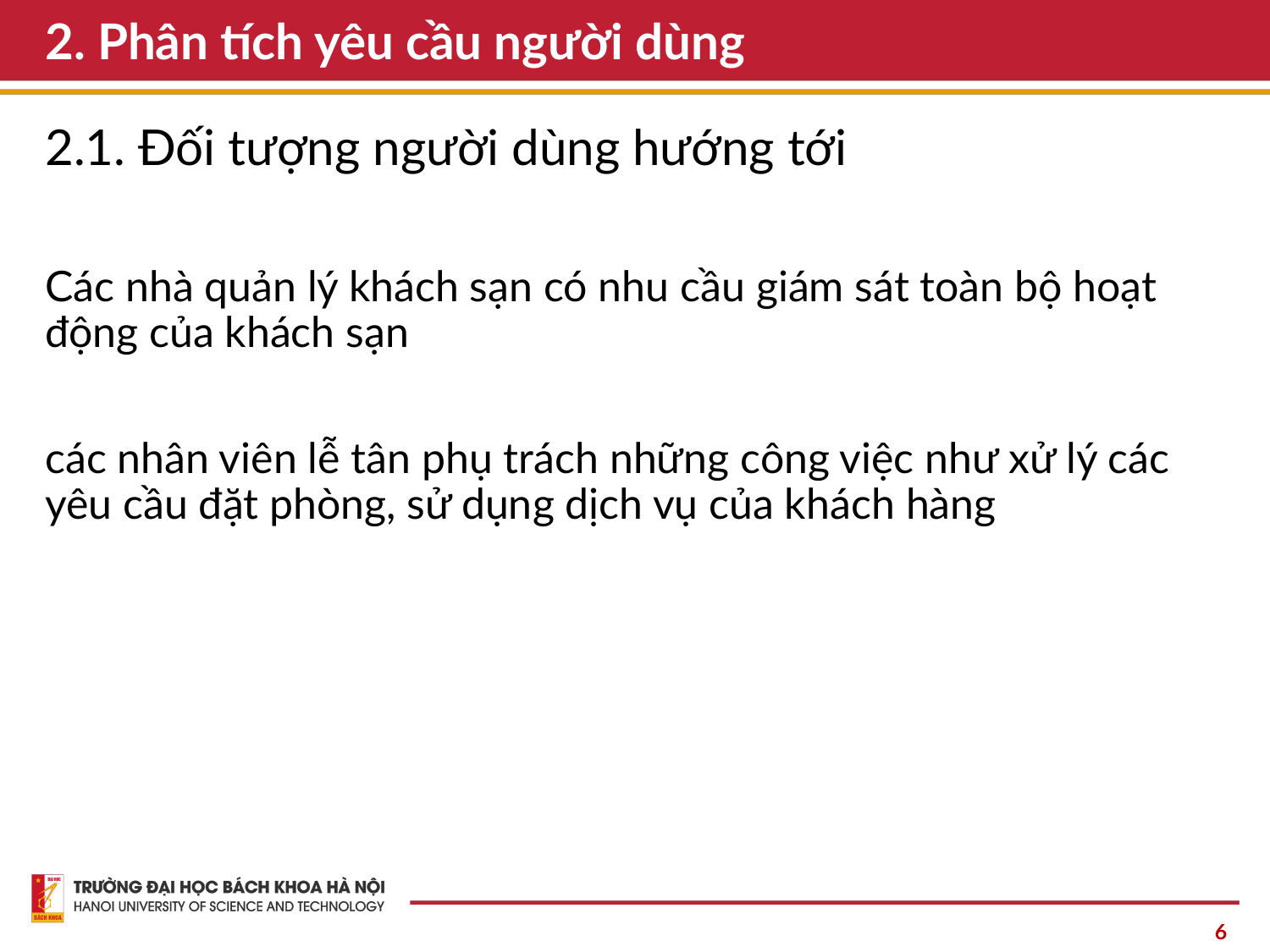

# 2. Phân tích yêu cầu người dùng
2.1. Đối tượng người dùng hướng tới

Các nhà quản lý khách sạn có nhu cầu giám sát toàn bộ hoạt động của khách sạn

các nhân viên lễ tân phụ trách những công việc như xử lý các yêu cầu đặt phòng, sử dụng dịch vụ của khách hàng
6